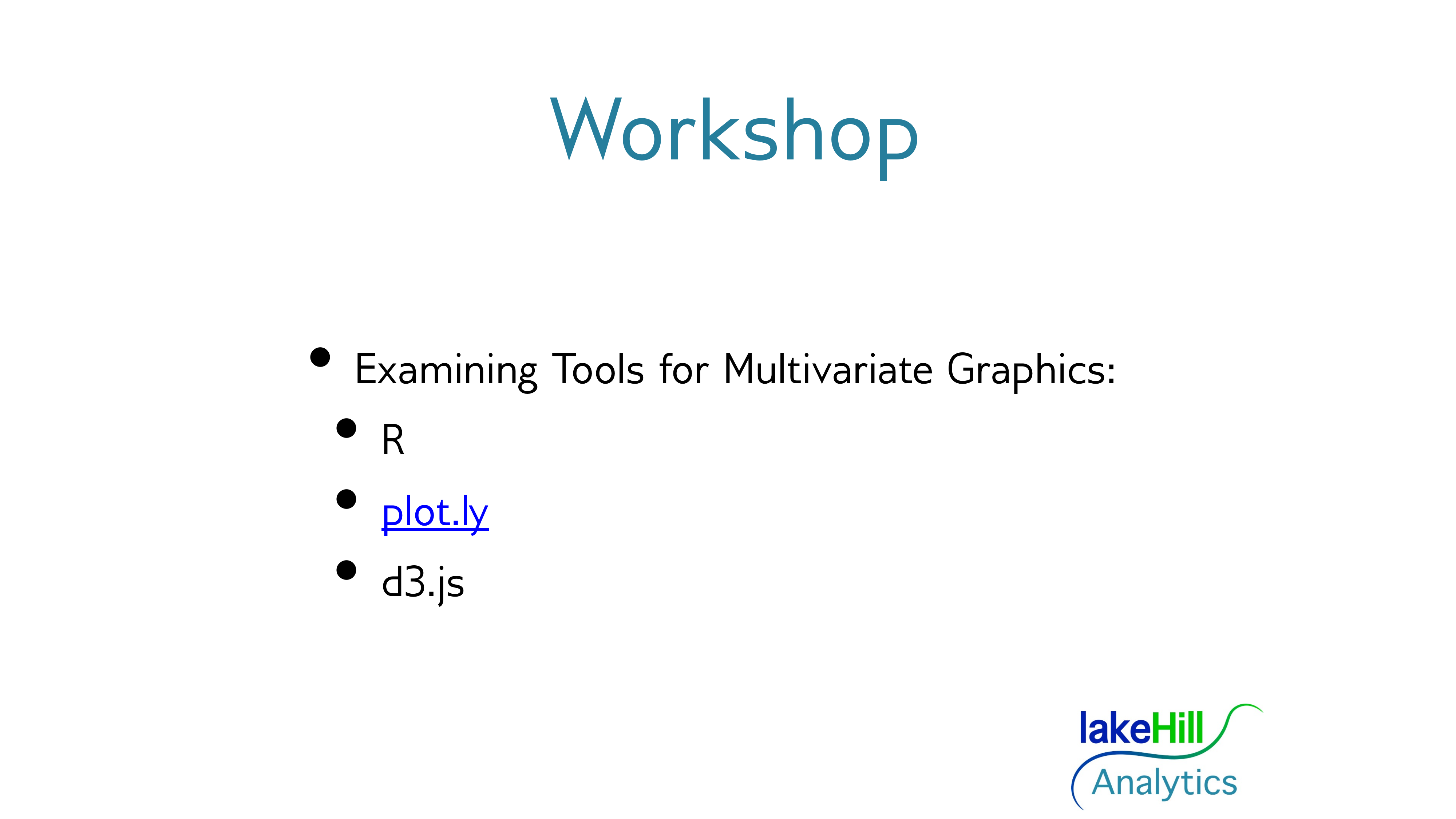

# Workshop
Examining Tools for Multivariate Graphics:
R
plot.ly
d3.js